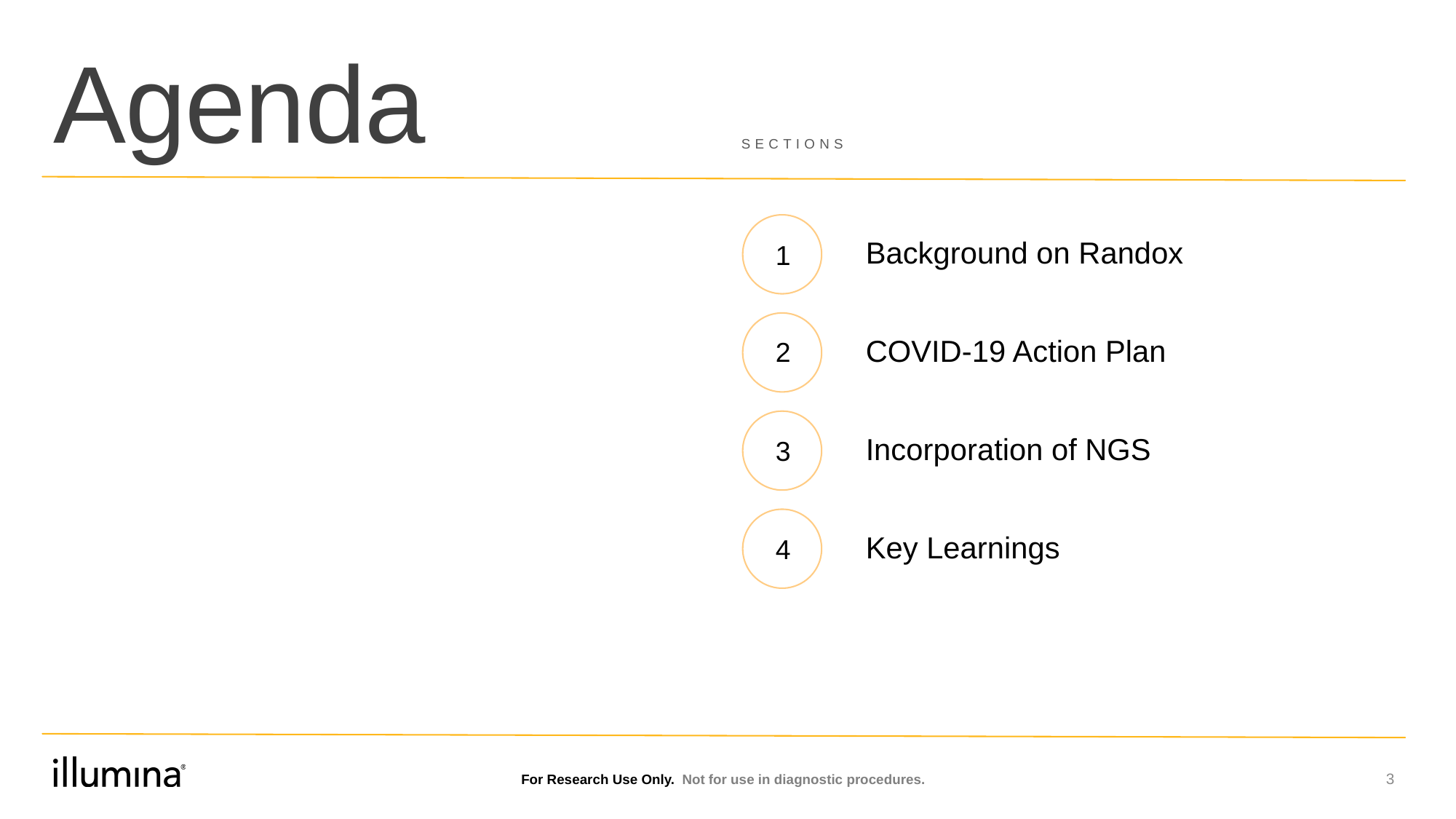

# Agenda

1
Background on Randox

2
COVID-19 Action Plan

3
Incorporation of NGS

4
Key Learnings
For Research Use Only.  Not for use in diagnostic procedures.
3